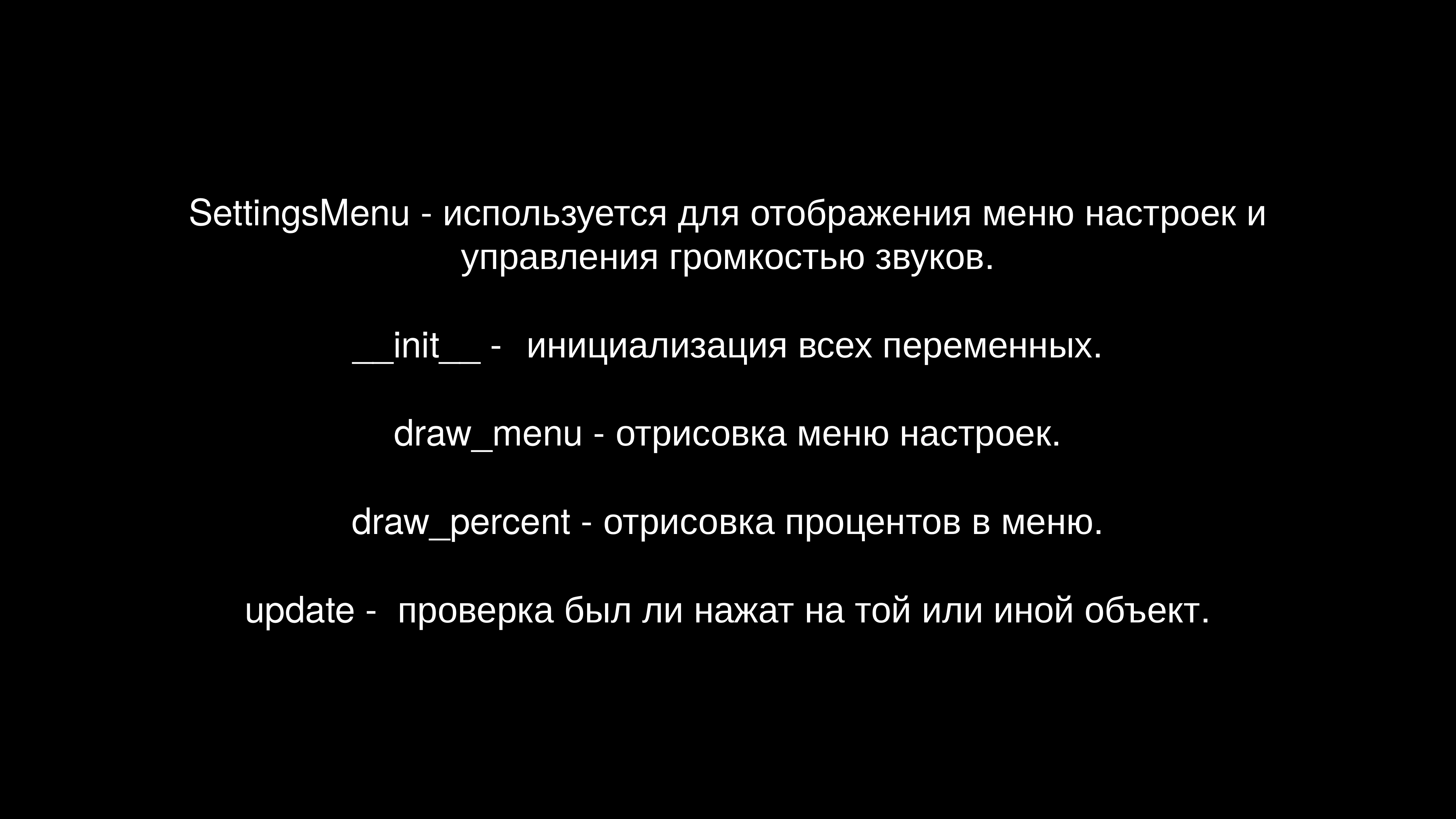

SettingsMenu - используется для отображения меню настроек и управления громкостью звуков.
__init__ -	 инициализация всех переменных.
draw_menu - отрисовка меню настроек.
draw_percent - отрисовка процентов в меню.
update -  проверка был ли нажат на той или иной объект.